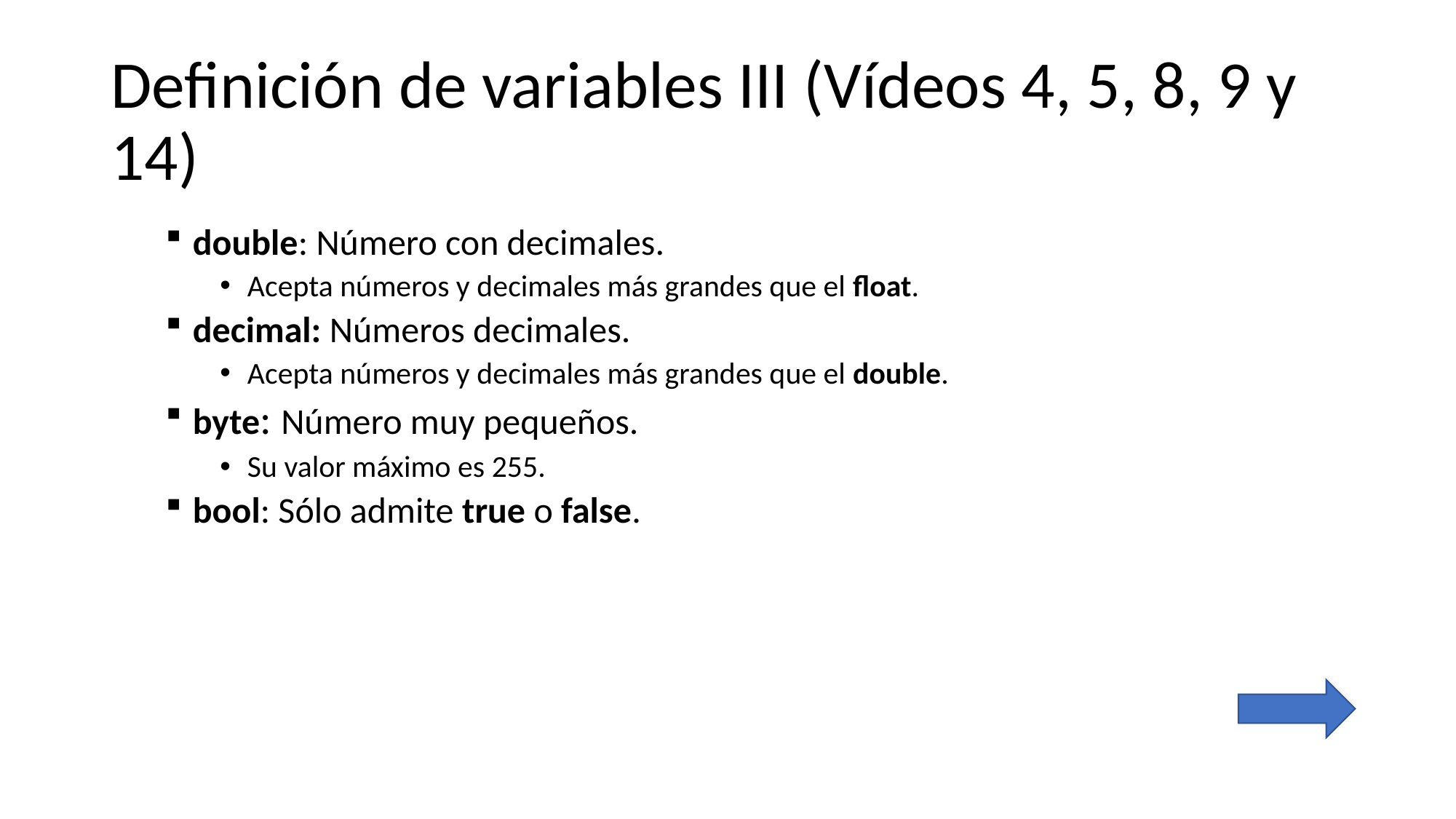

# Definición de variables III (Vídeos 4, 5, 8, 9 y 14)
double: Número con decimales.
Acepta números y decimales más grandes que el float.
decimal: Números decimales.
Acepta números y decimales más grandes que el double.
byte: Número muy pequeños.
Su valor máximo es 255.
bool: Sólo admite true o false.